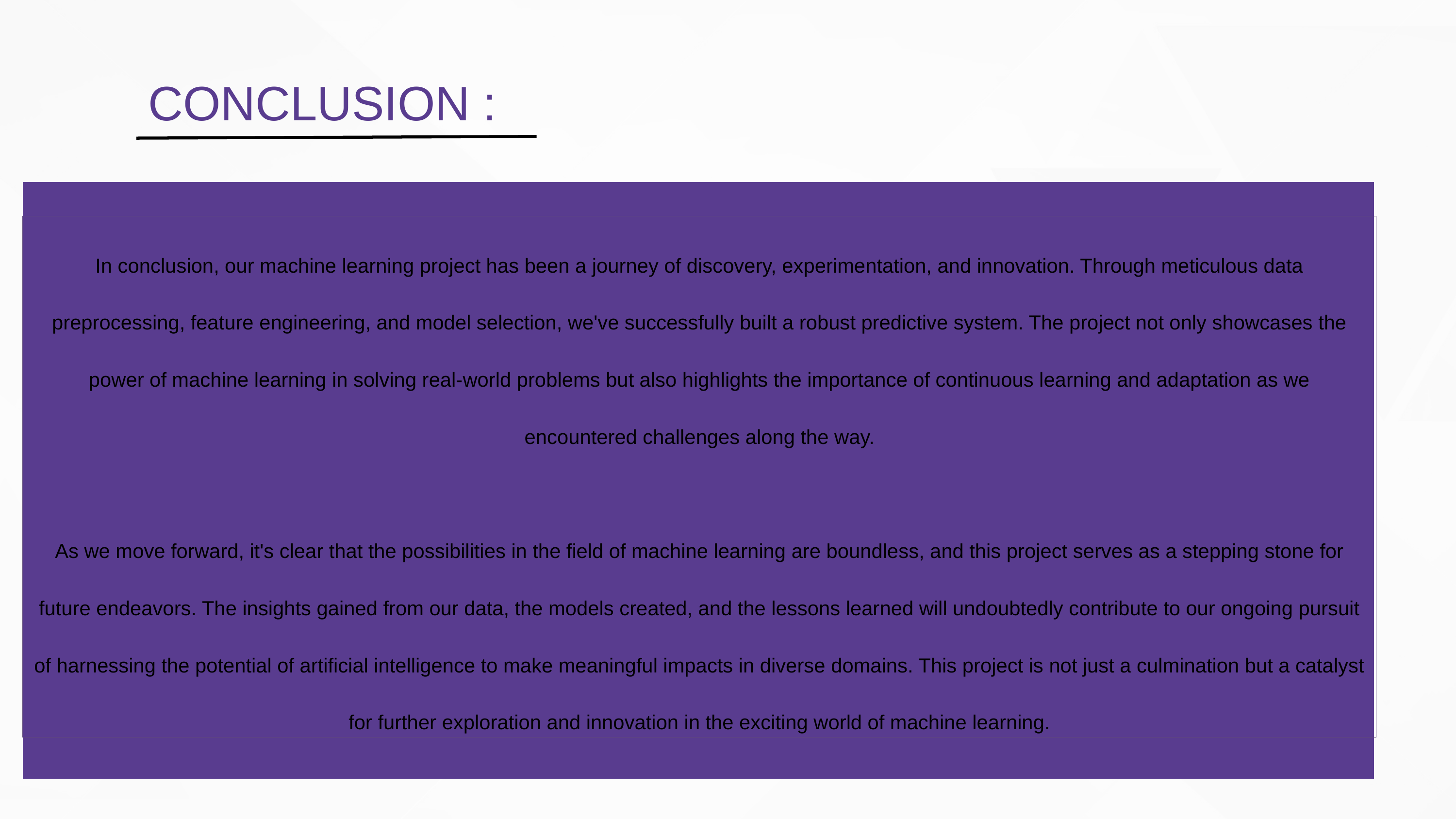

CONCLUSION :

In conclusion, our machine learning project has been a journey of discovery, experimentation, and innovation. Through meticulous data preprocessing, feature engineering, and model selection, we've successfully built a robust predictive system. The project not only showcases the power of machine learning in solving real-world problems but also highlights the importance of continuous learning and adaptation as we encountered challenges along the way.

As we move forward, it's clear that the possibilities in the field of machine learning are boundless, and this project serves as a stepping stone for future endeavors. The insights gained from our data, the models created, and the lessons learned will undoubtedly contribute to our ongoing pursuit of harnessing the potential of artificial intelligence to make meaningful impacts in diverse domains. This project is not just a culmination but a catalyst for further exploration and innovation in the exciting world of machine learning.